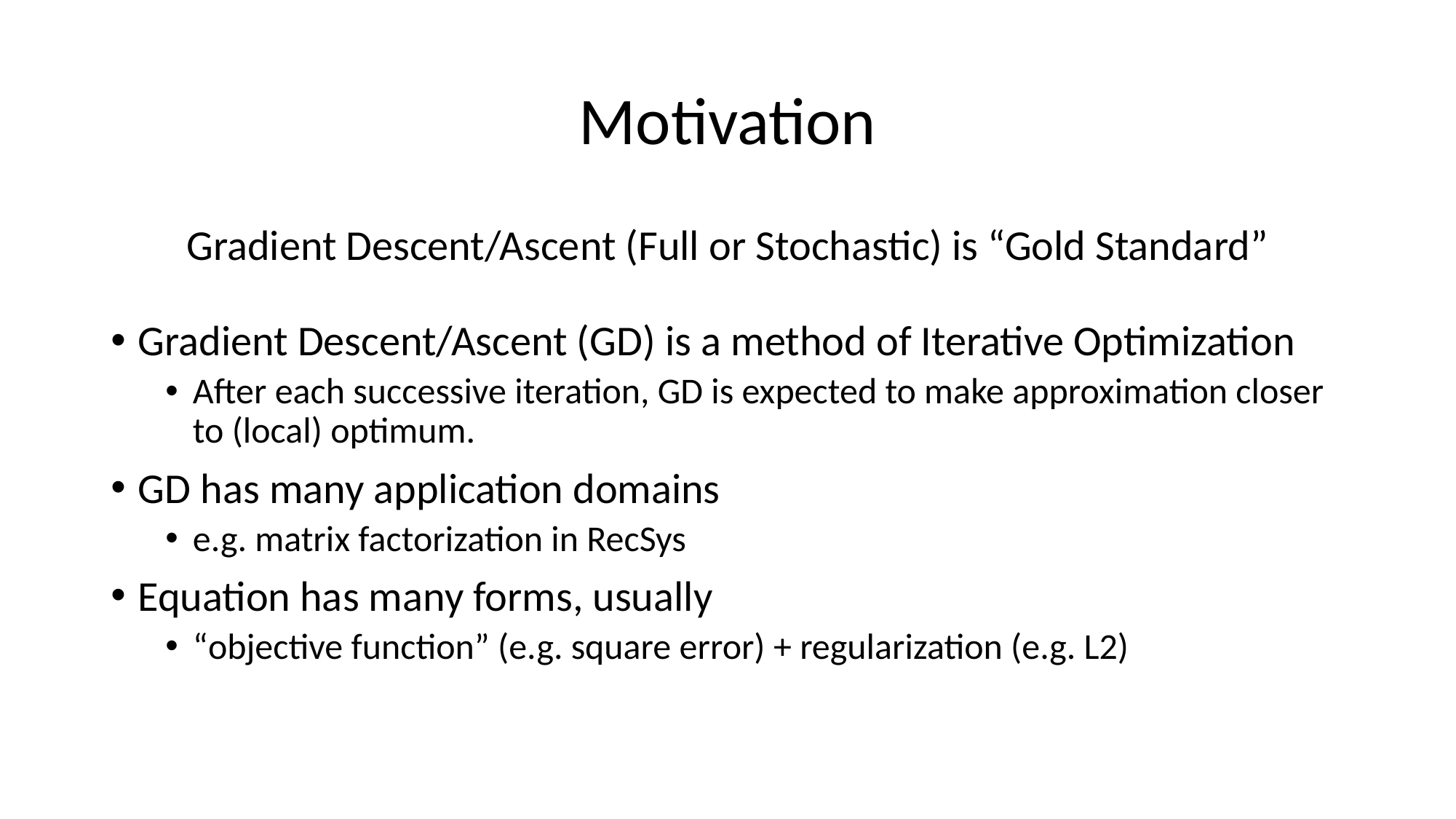

# Motivation
Gradient Descent/Ascent (Full or Stochastic) is “Gold Standard”

Gradient Descent/Ascent (GD) is a method of Iterative Optimization
After each successive iteration, GD is expected to make approximation closer to (local) optimum.
GD has many application domains
e.g. matrix factorization in RecSys
Equation has many forms, usually
“objective function” (e.g. square error) + regularization (e.g. L2)